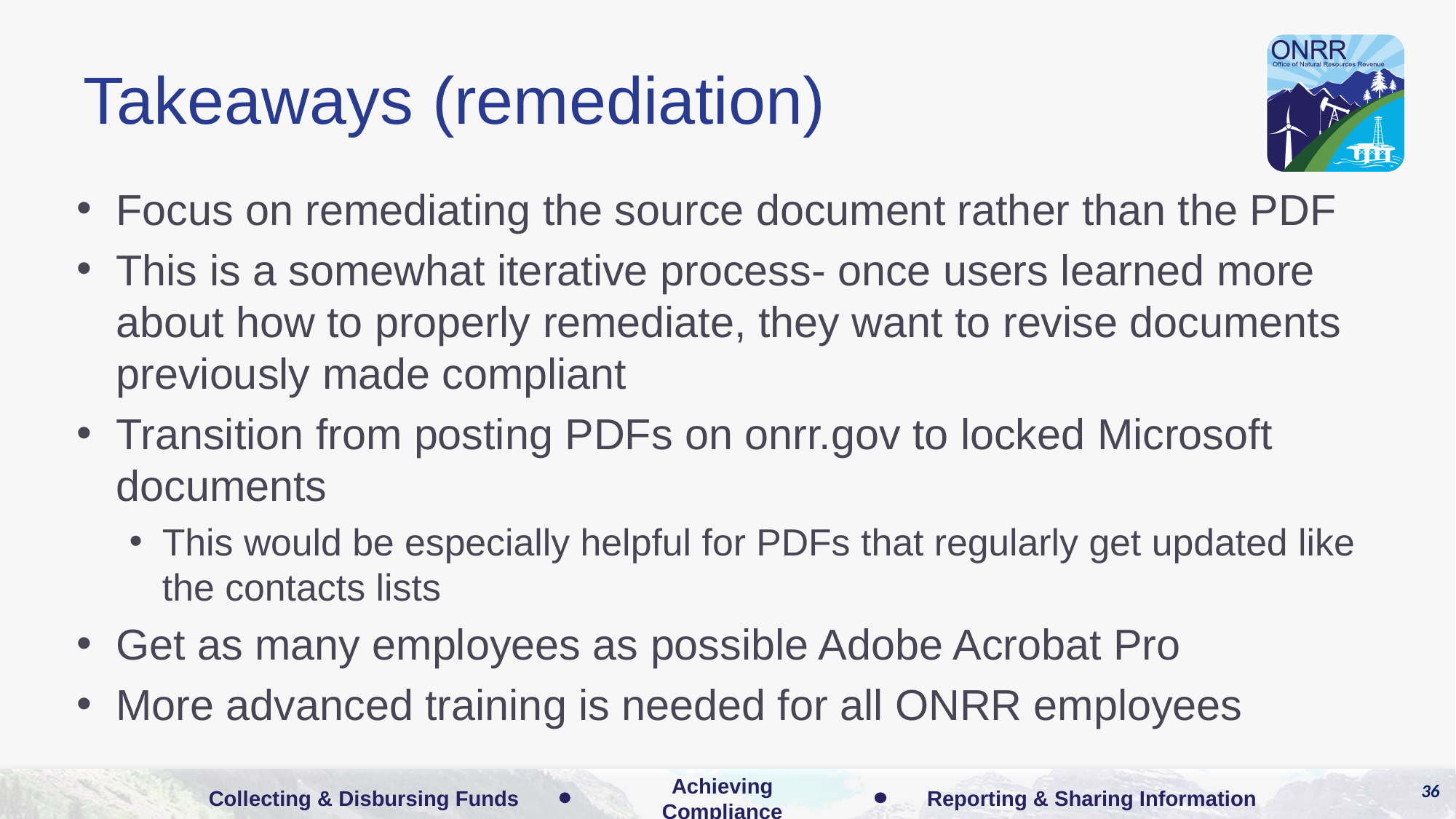

# Takeaways (remediation)
Focus on remediating the source document rather than the PDF
This is a somewhat iterative process- once users learned more about how to properly remediate, they want to revise documents previously made compliant
Transition from posting PDFs on onrr.gov to locked Microsoft documents
This would be especially helpful for PDFs that regularly get updated like the contacts lists
Get as many employees as possible Adobe Acrobat Pro
More advanced training is needed for all ONRR employees

36